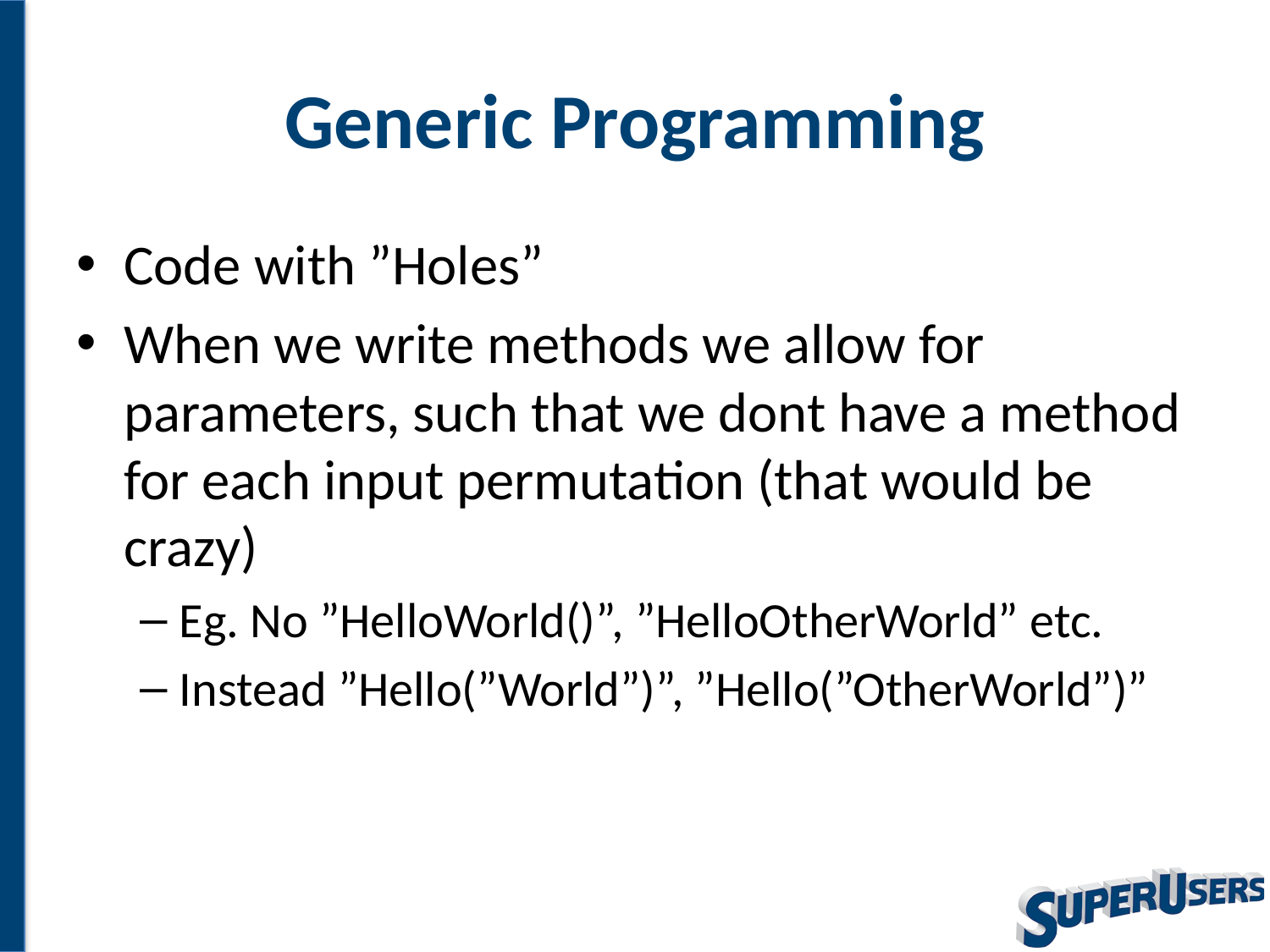

# Generic Programming
Code with ”Holes”
When we write methods we allow for parameters, such that we dont have a method for each input permutation (that would be crazy)
Eg. No ”HelloWorld()”, ”HelloOtherWorld” etc.
Instead ”Hello(”World”)”, ”Hello(”OtherWorld”)”